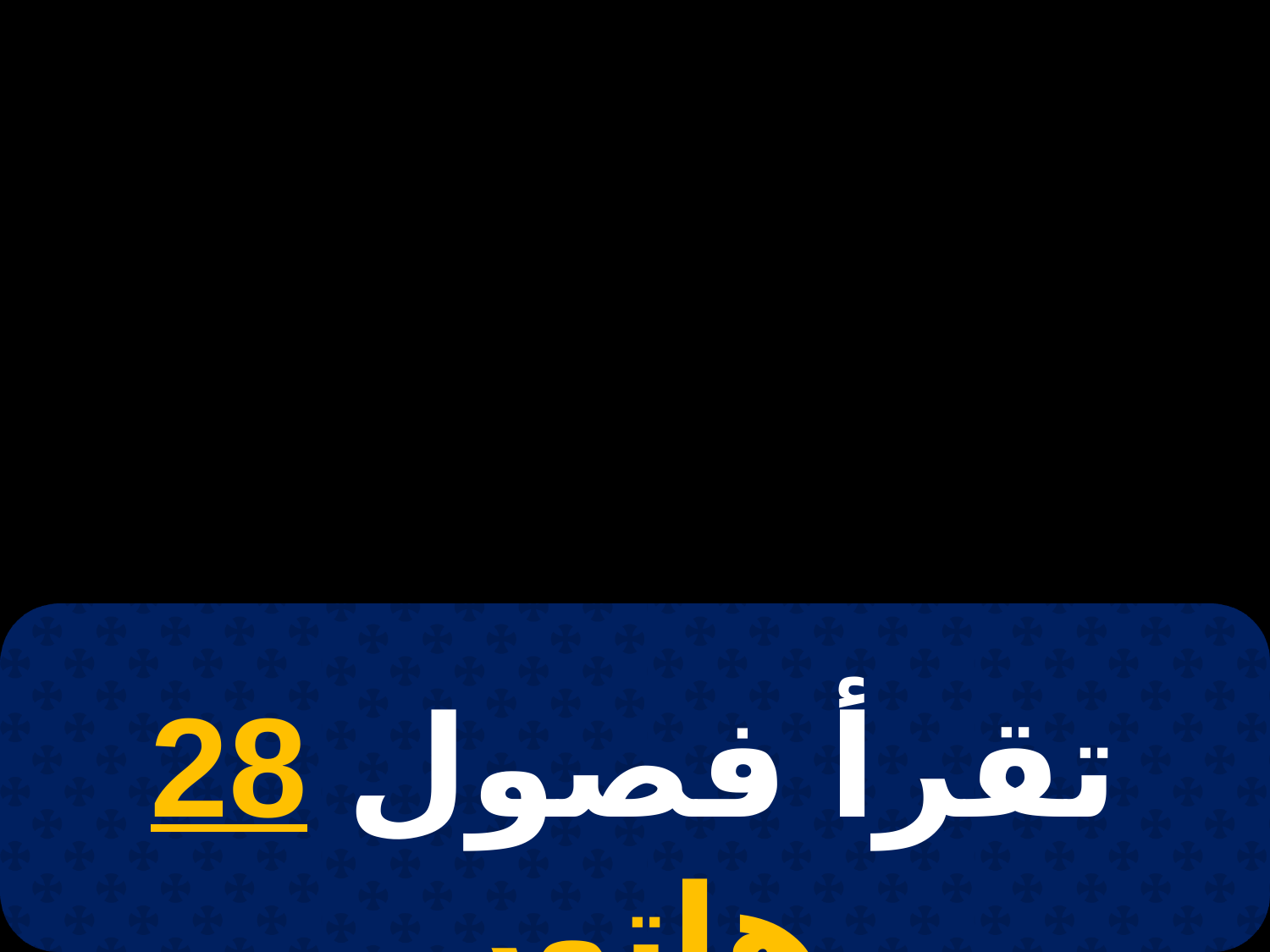

# 24 أمشير
تقرأ فصول 28 هاتور